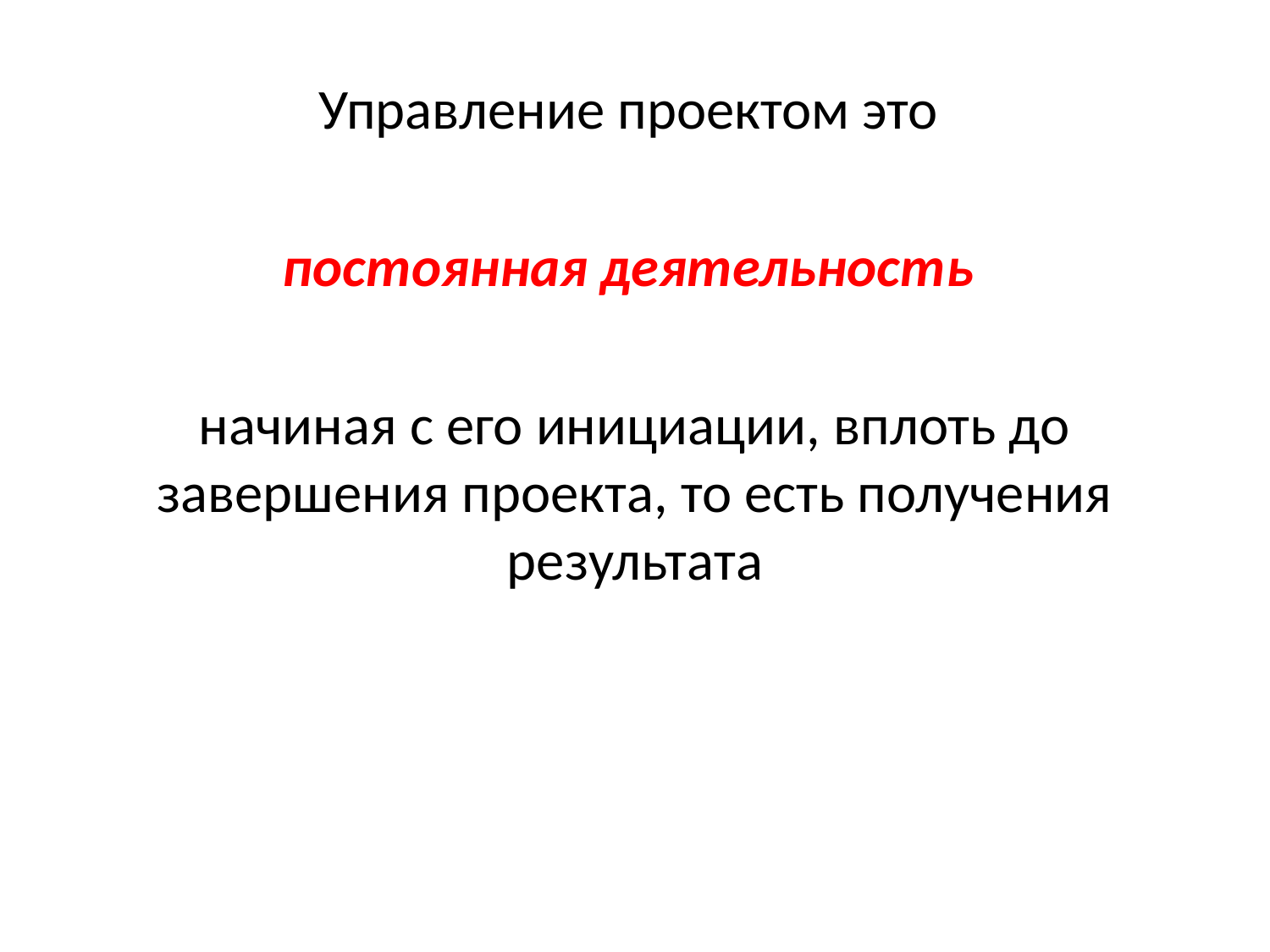

Управление проектом это

постоянная деятельность

начиная с его инициации, вплоть до завершения проекта, то есть получения результата